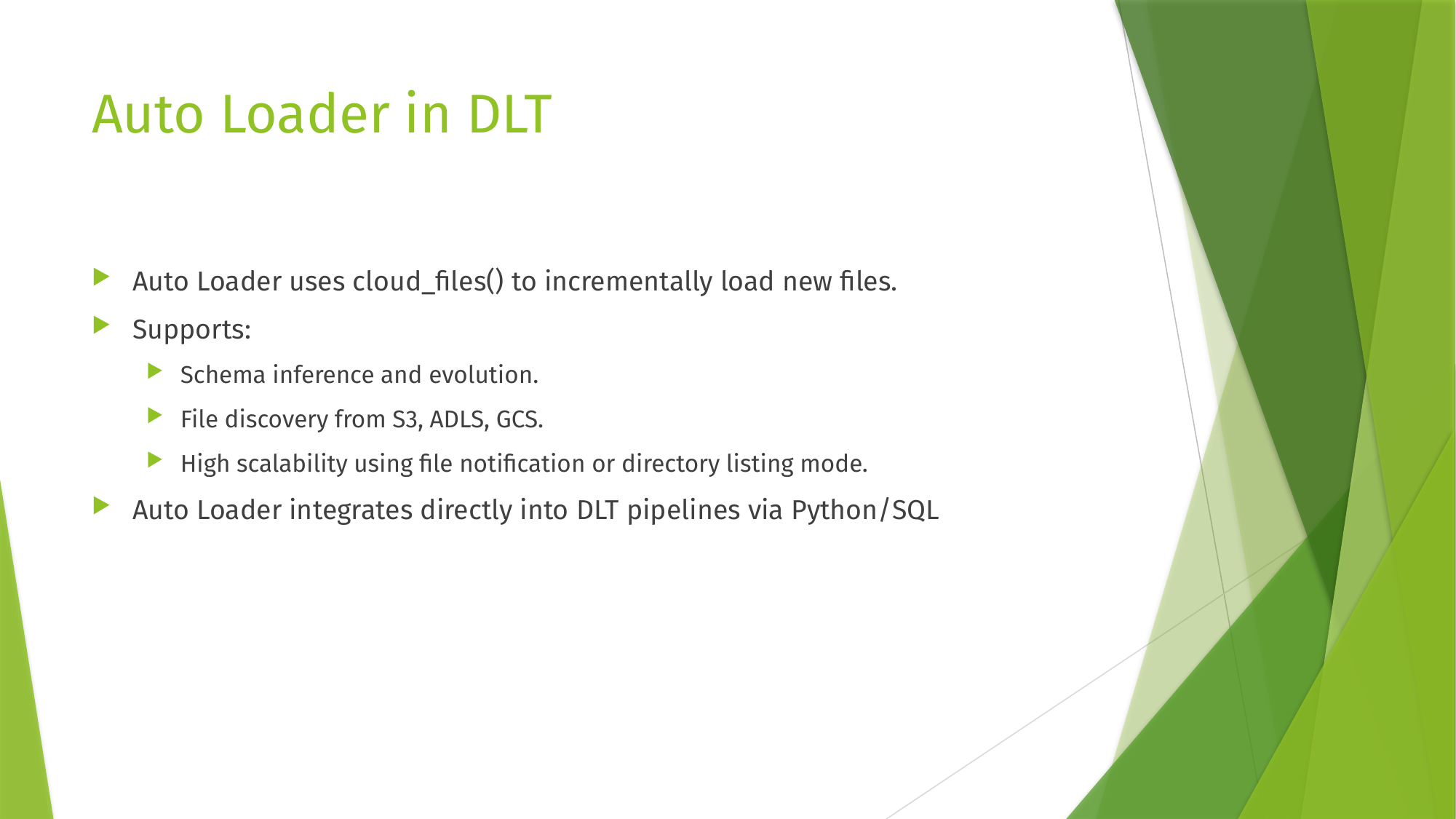

# Auto Loader in DLT
Auto Loader uses cloud_files() to incrementally load new files.
Supports:
Schema inference and evolution.
File discovery from S3, ADLS, GCS.
High scalability using file notification or directory listing mode.
Auto Loader integrates directly into DLT pipelines via Python/SQL